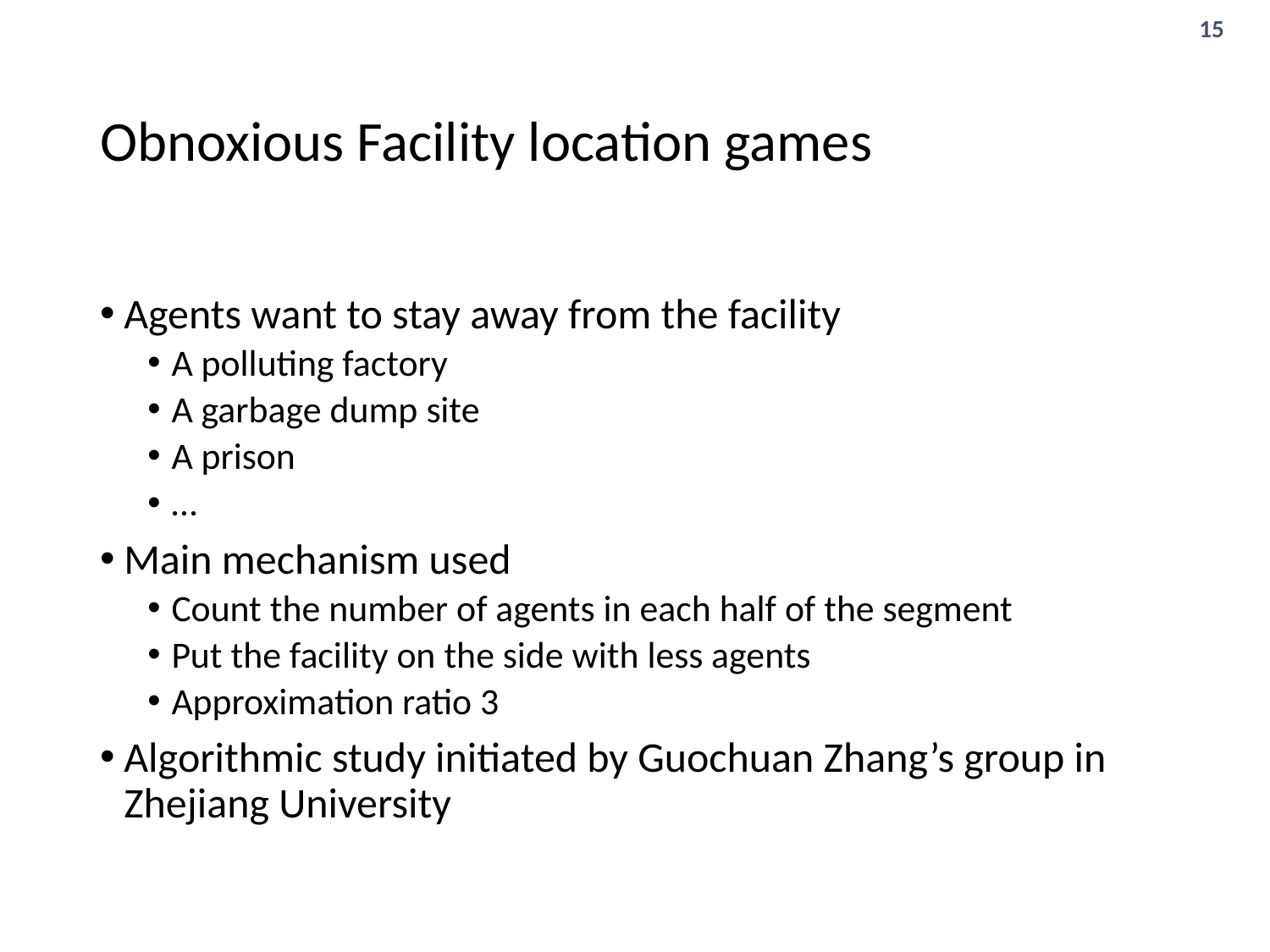

# Obnoxious Facility location games

Agents want to stay away from the facility
A polluting factory
A garbage dump site
A prison
…
Main mechanism used
Count the number of agents in each half of the segment
Put the facility on the side with less agents
Approximation ratio 3
Algorithmic study initiated by Guochuan Zhang’s group in Zhejiang University